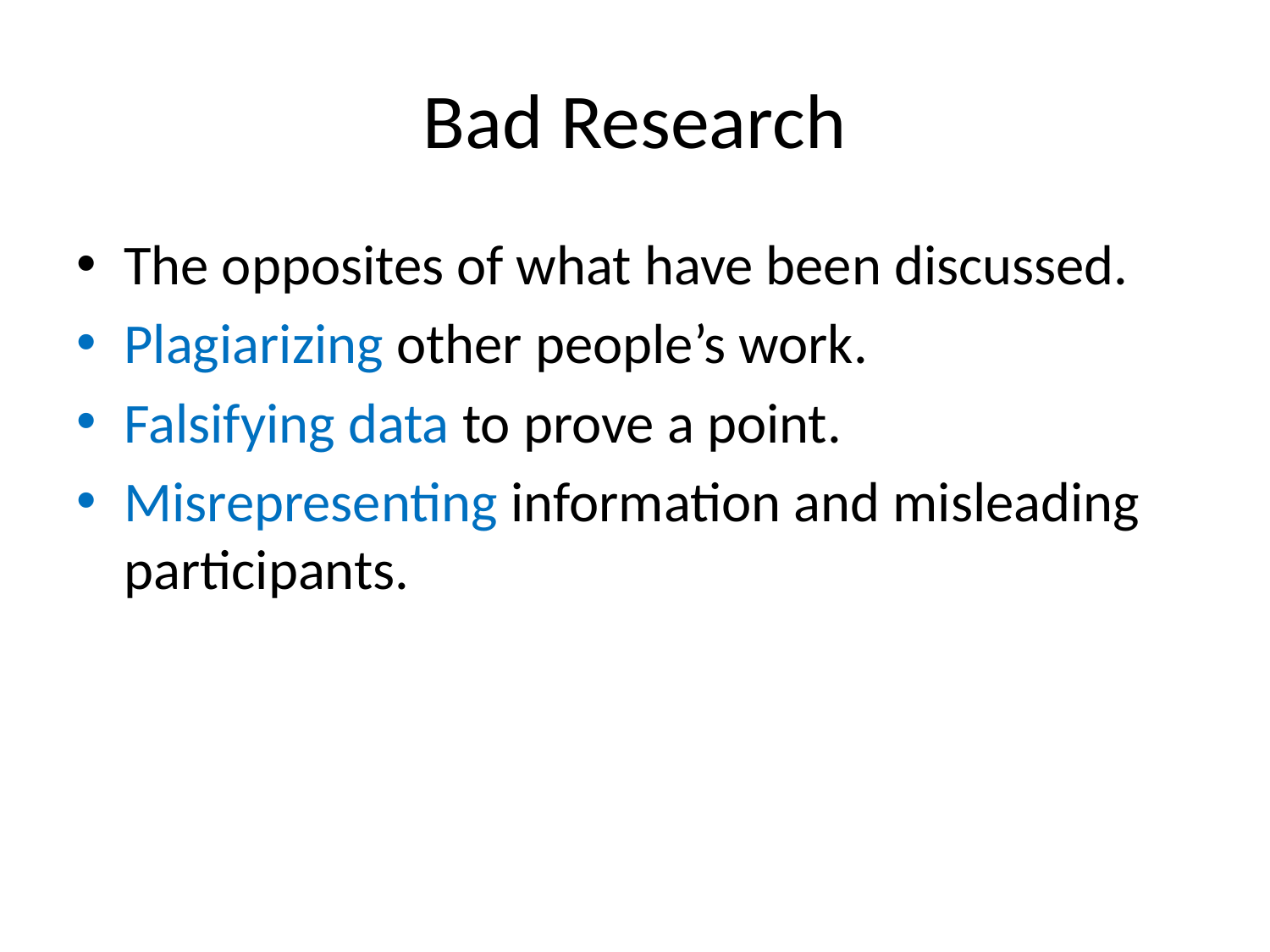

# Bad Research
The opposites of what have been discussed.
Plagiarizing other people’s work.
Falsifying data to prove a point.
Misrepresenting information and misleading participants.